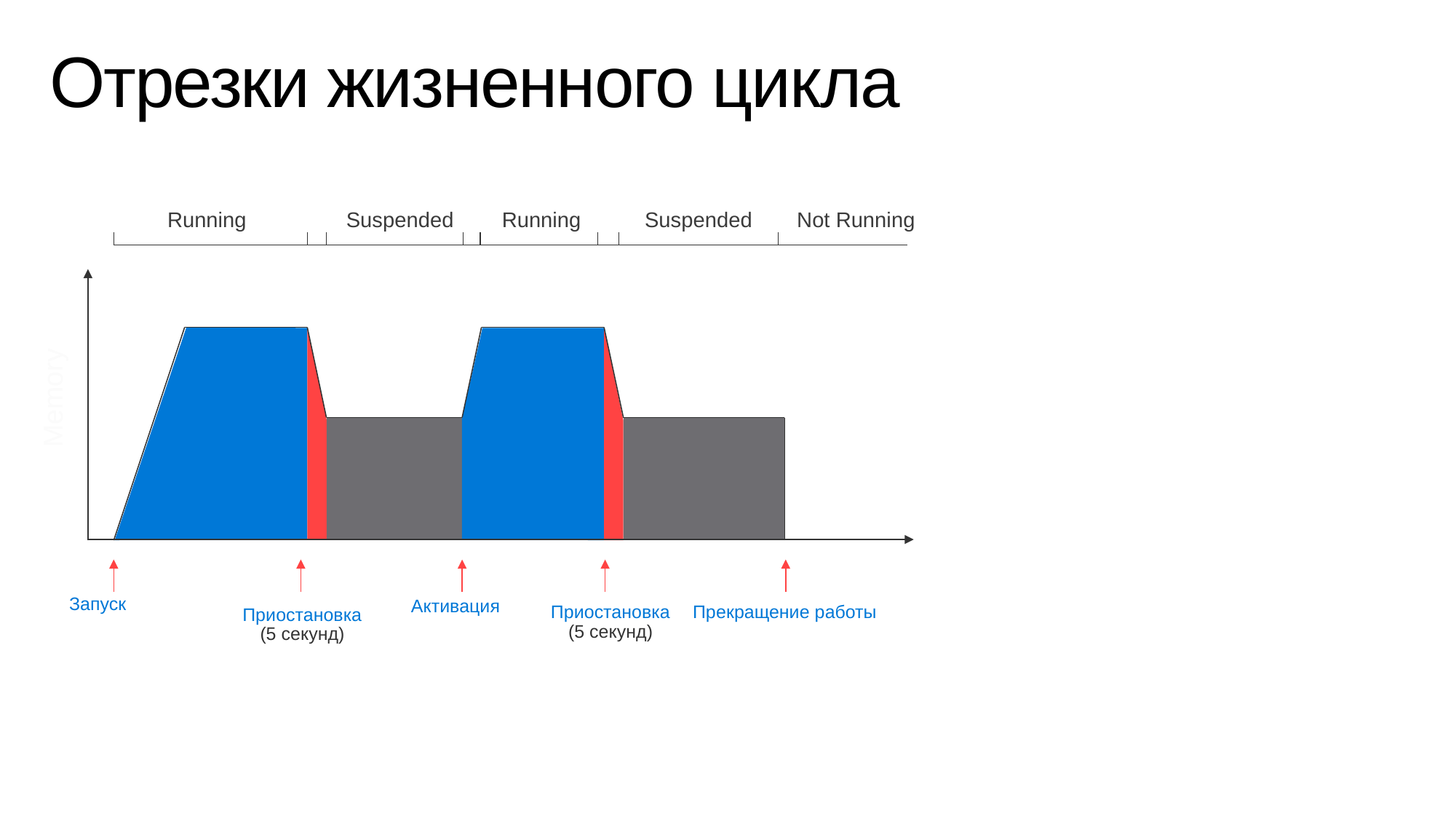

# Отрезки жизненного цикла

Running
Suspended
Running
Suspended
Not Running

Memory

Запуск
Активация
Приостановка
(5 секунд)
Прекращение работы
Приостановка
(5 секунд)